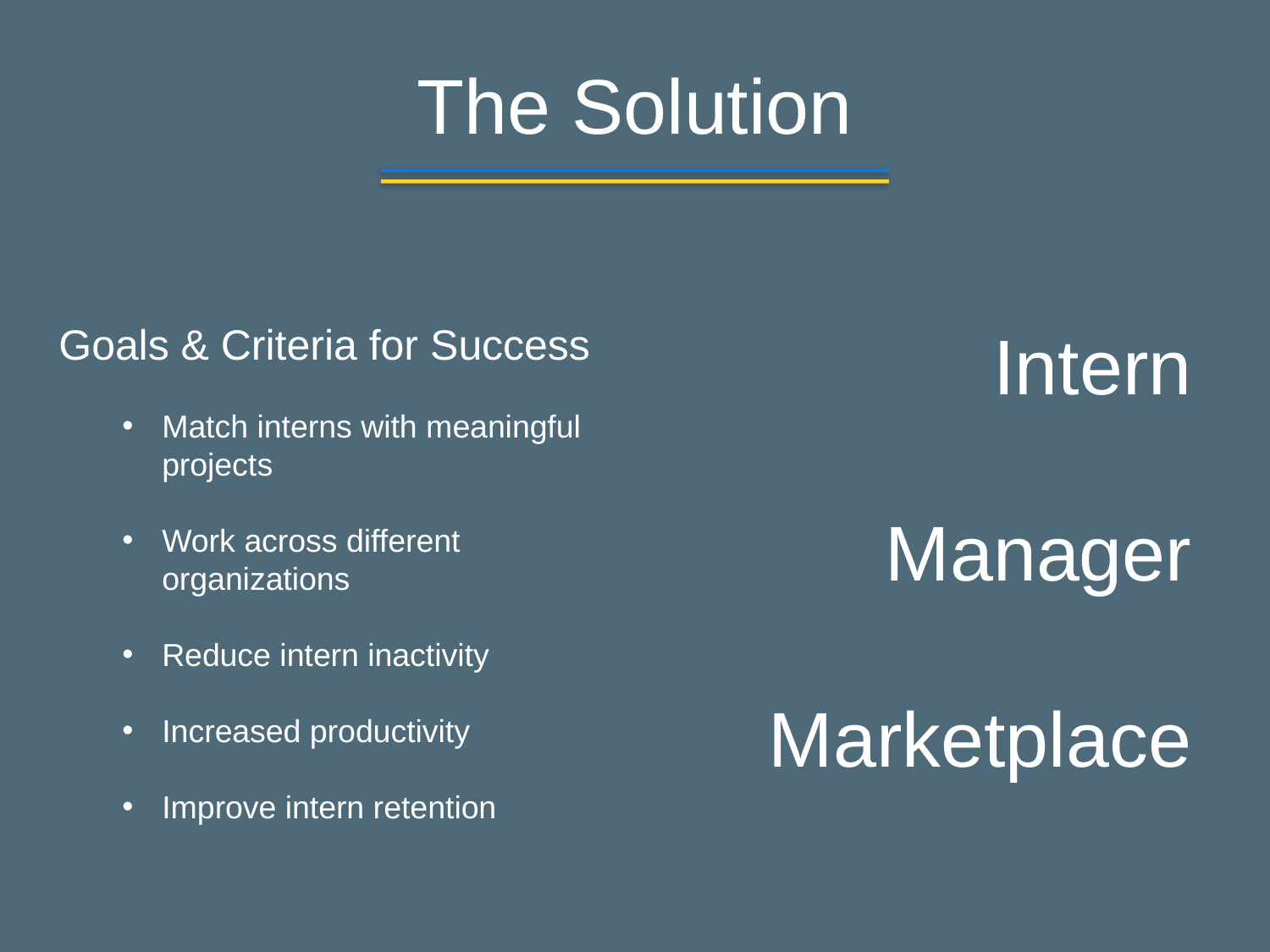

# The Solution

Goals & Criteria for Success

Match interns with meaningful projects

Work across different organizations

Reduce intern inactivity

Increased productivity

Improve intern retention

Intern

Manager

Marketplace